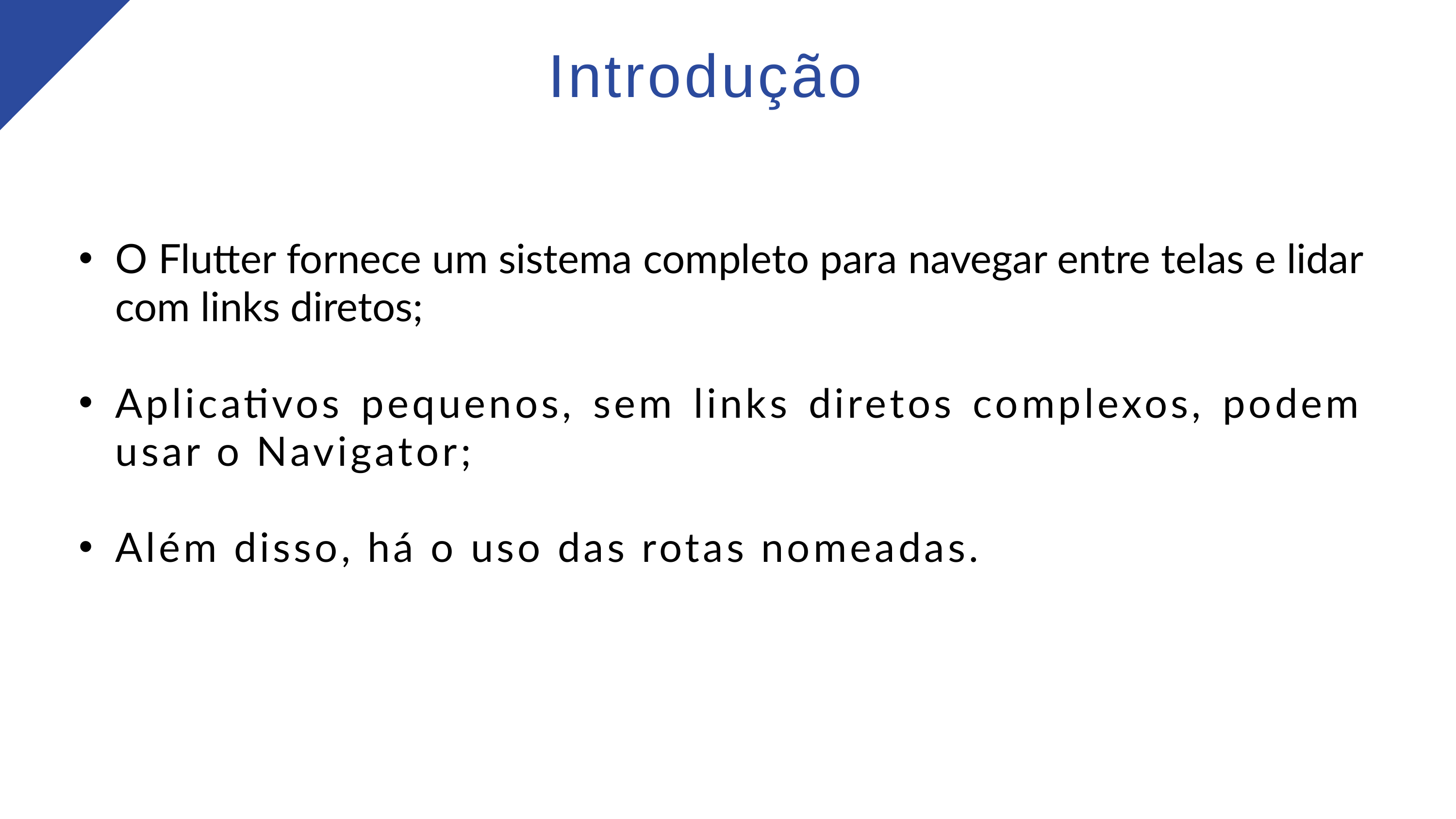

Introdução
O Flutter fornece um sistema completo para navegar entre telas e lidar com links diretos;

Aplicativos pequenos, sem links diretos complexos, podem usar o Navigator;

Além disso, há o uso das rotas nomeadas.